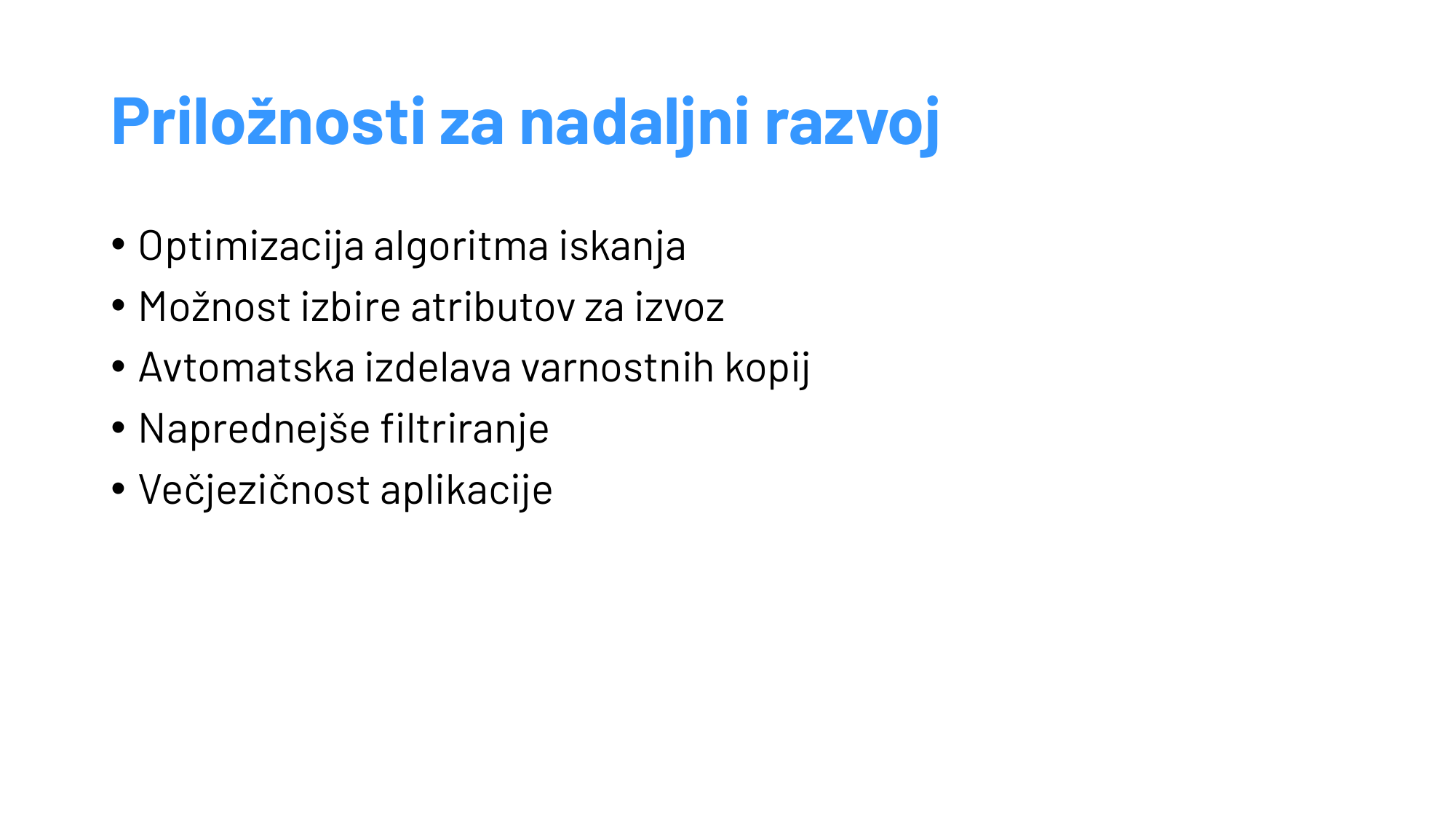

# Priložnosti za nadaljni razvoj
Optimizacija algoritma iskanja
Možnost izbire atributov za izvoz
Avtomatska izdelava varnostnih kopij
Naprednejše filtriranje
Večjezičnost aplikacije